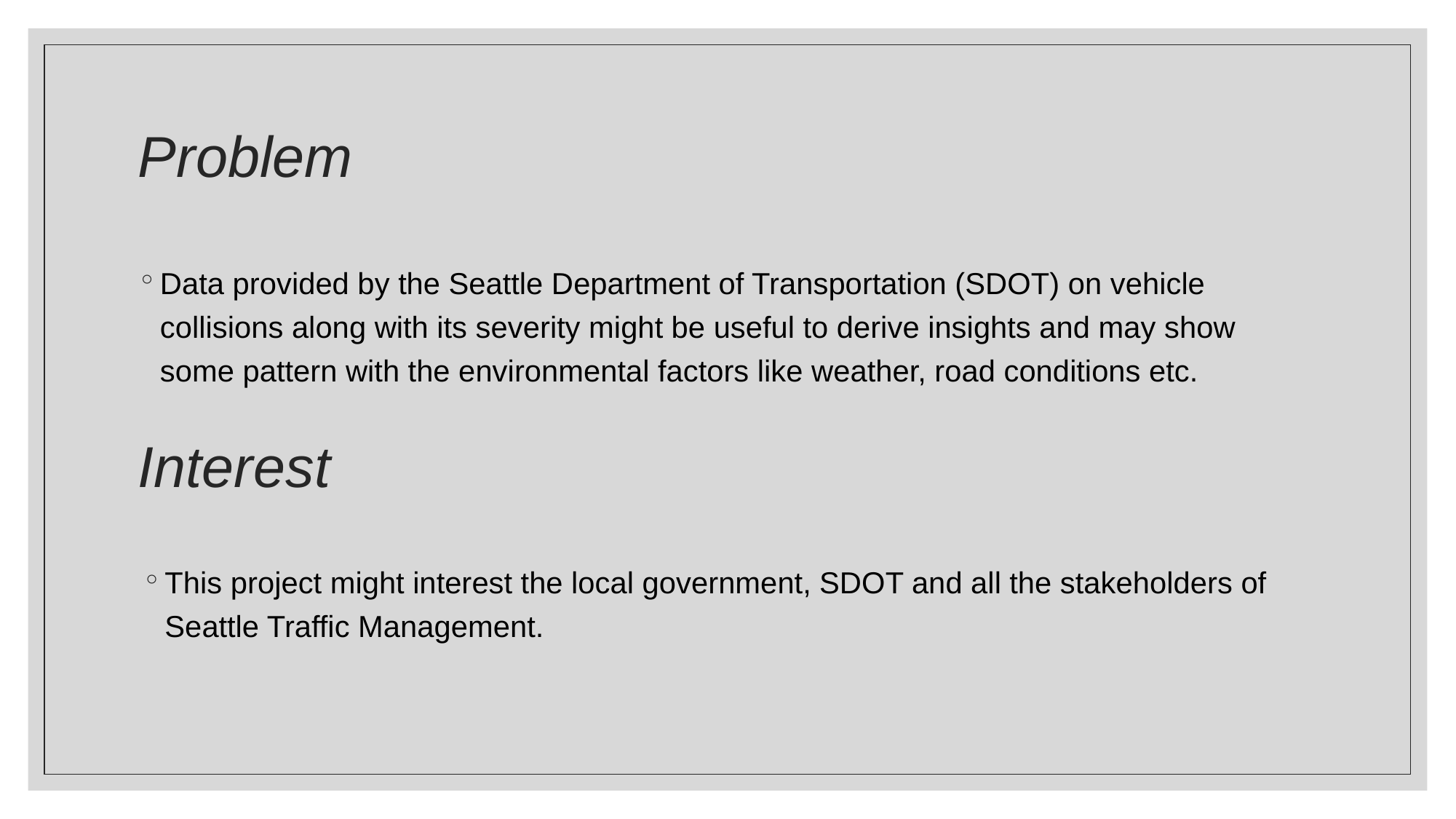

# Problem
Data provided by the Seattle Department of Transportation (SDOT) on vehicle collisions along with its severity might be useful to derive insights and may show some pattern with the environmental factors like weather, road conditions etc.
Interest
This project might interest the local government, SDOT and all the stakeholders of Seattle Traffic Management.